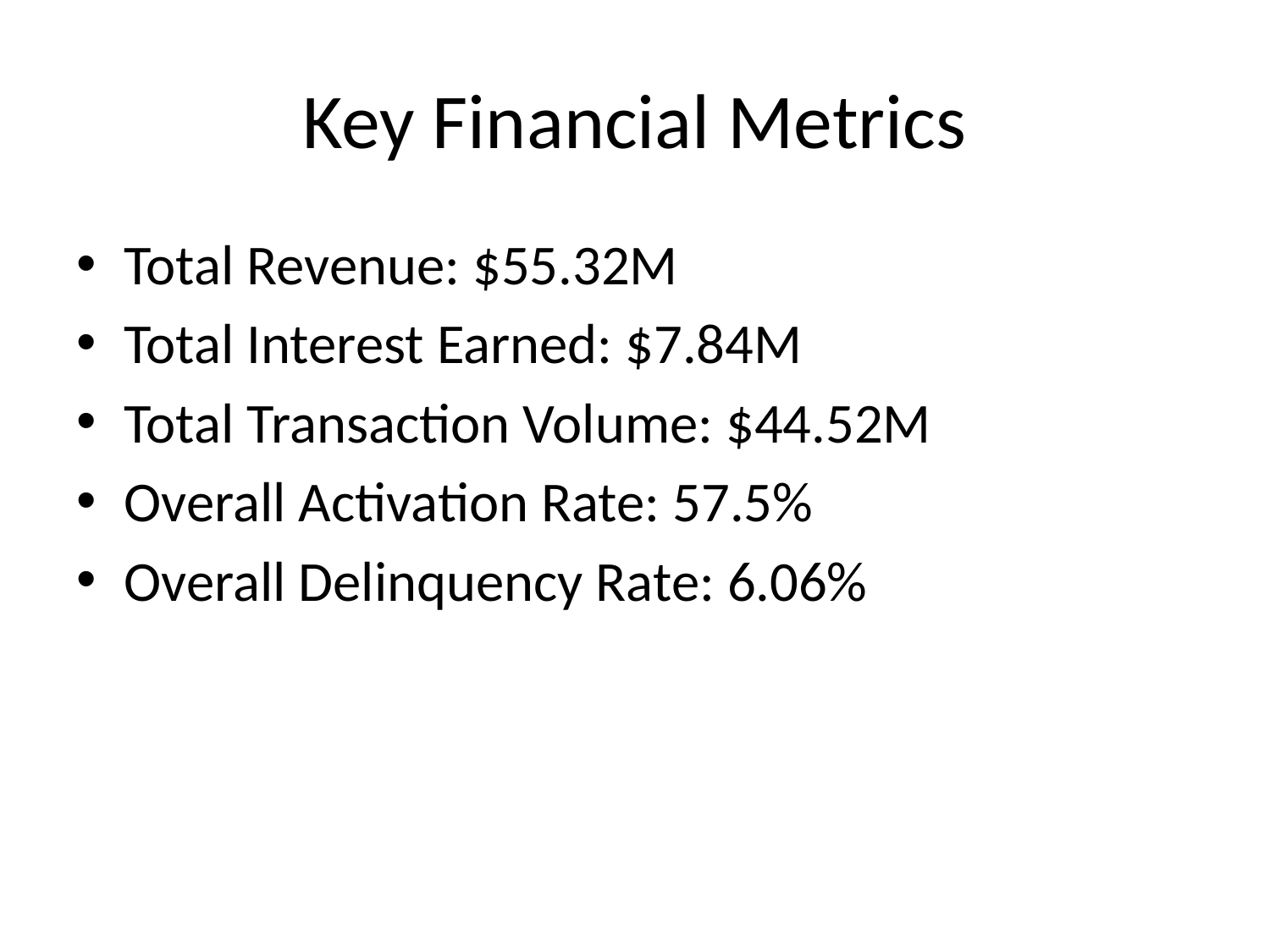

# Key Financial Metrics
Total Revenue: $55.32M
Total Interest Earned: $7.84M
Total Transaction Volume: $44.52M
Overall Activation Rate: 57.5%
Overall Delinquency Rate: 6.06%